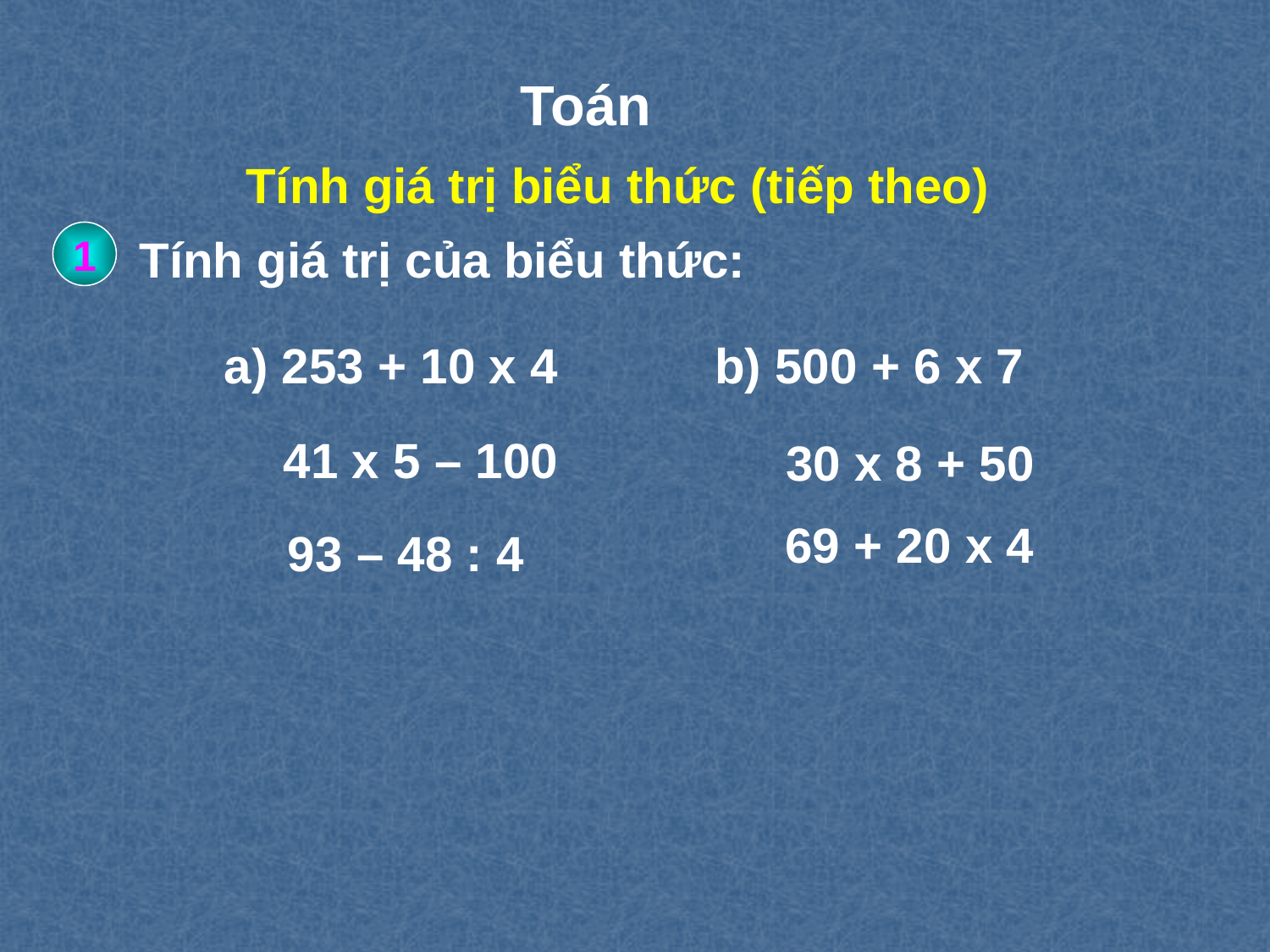

Toán
Tính giá trị biểu thức (tiếp theo)
1
Tính giá trị của biểu thức:
a) 253 + 10 x 4
b) 500 + 6 x 7
41 x 5 – 100
30 x 8 + 50
69 + 20 x 4
93 – 48 : 4